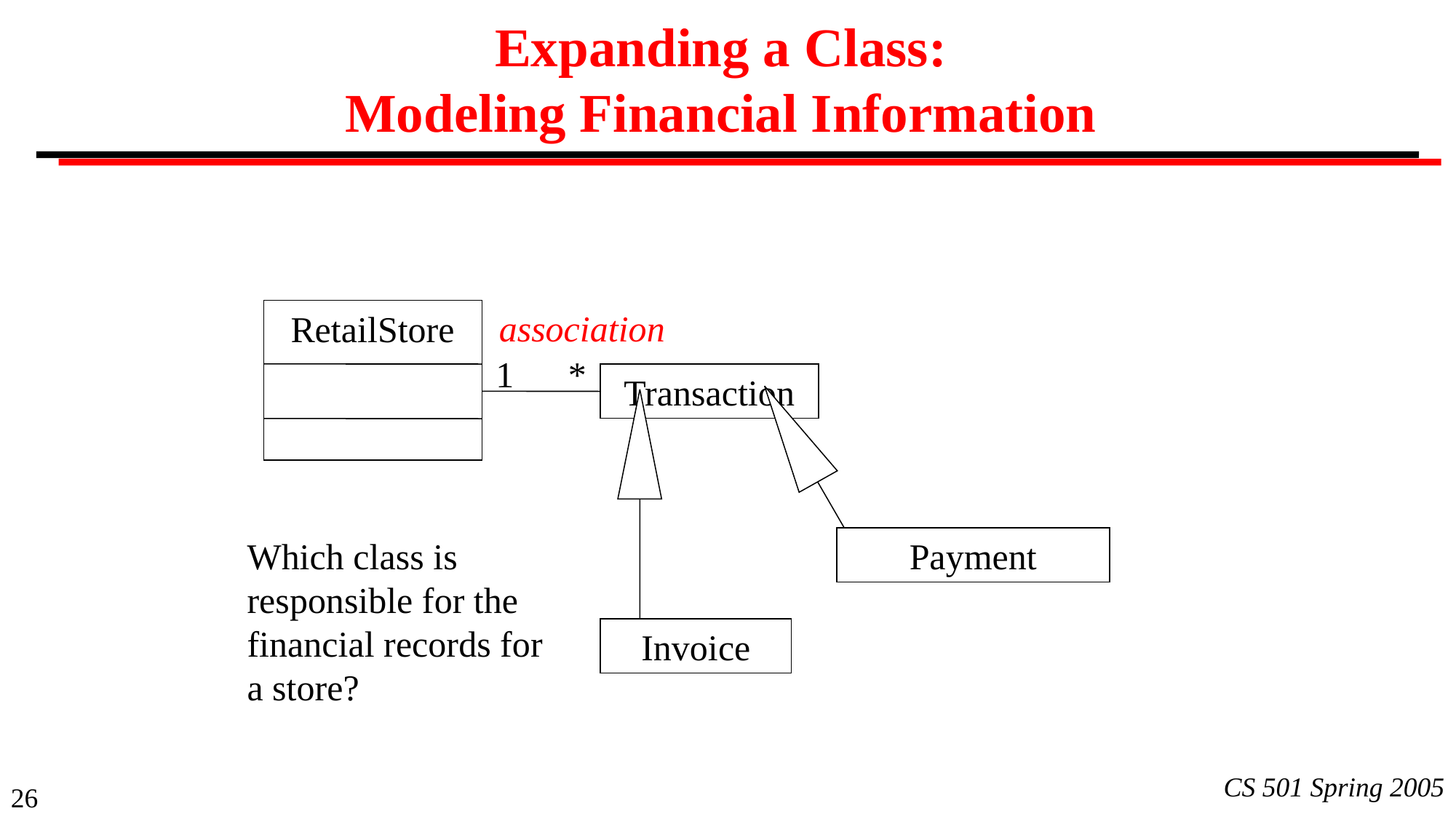

# Expanding a Class: Modeling Financial Information
RetailStore

association
1      *
Transaction

Which class is responsible for the financial records for a store?
Payment
Invoice